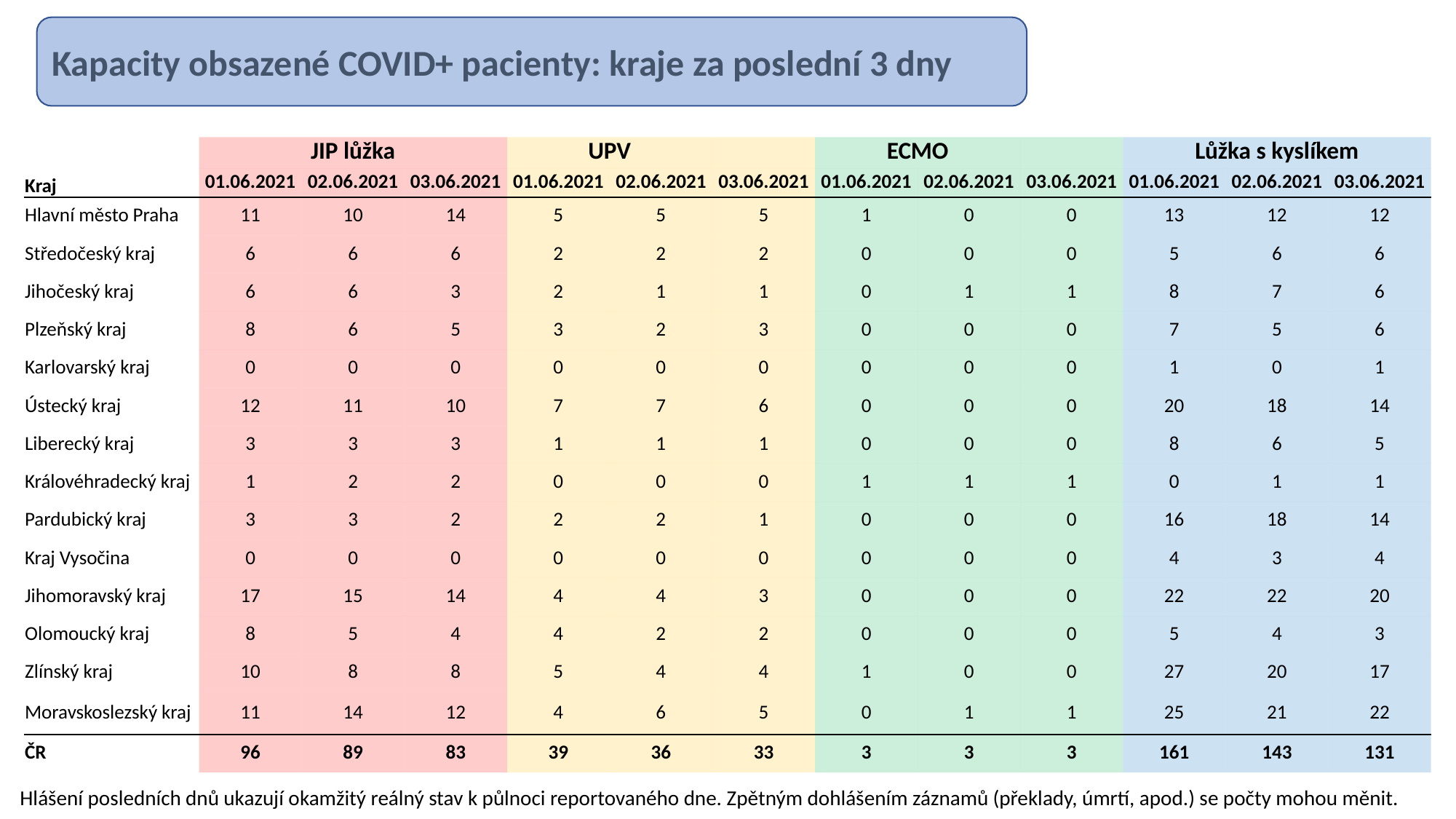

Kapacity obsazené COVID+ pacienty: kraje za poslední 3 dny
|  | JIP lůžka |  |  | UPV |  |  | ECMO |  |  | Lůžka s kyslíkem |  |  |
| --- | --- | --- | --- | --- | --- | --- | --- | --- | --- | --- | --- | --- |
| Kraj | 01.06.2021 | 02.06.2021 | 03.06.2021 | 01.06.2021 | 02.06.2021 | 03.06.2021 | 01.06.2021 | 02.06.2021 | 03.06.2021 | 01.06.2021 | 02.06.2021 | 03.06.2021 |
| Hlavní město Praha | 11 | 10 | 14 | 5 | 5 | 5 | 1 | 0 | 0 | 13 | 12 | 12 |
| Středočeský kraj | 6 | 6 | 6 | 2 | 2 | 2 | 0 | 0 | 0 | 5 | 6 | 6 |
| Jihočeský kraj | 6 | 6 | 3 | 2 | 1 | 1 | 0 | 1 | 1 | 8 | 7 | 6 |
| Plzeňský kraj | 8 | 6 | 5 | 3 | 2 | 3 | 0 | 0 | 0 | 7 | 5 | 6 |
| Karlovarský kraj | 0 | 0 | 0 | 0 | 0 | 0 | 0 | 0 | 0 | 1 | 0 | 1 |
| Ústecký kraj | 12 | 11 | 10 | 7 | 7 | 6 | 0 | 0 | 0 | 20 | 18 | 14 |
| Liberecký kraj | 3 | 3 | 3 | 1 | 1 | 1 | 0 | 0 | 0 | 8 | 6 | 5 |
| Královéhradecký kraj | 1 | 2 | 2 | 0 | 0 | 0 | 1 | 1 | 1 | 0 | 1 | 1 |
| Pardubický kraj | 3 | 3 | 2 | 2 | 2 | 1 | 0 | 0 | 0 | 16 | 18 | 14 |
| Kraj Vysočina | 0 | 0 | 0 | 0 | 0 | 0 | 0 | 0 | 0 | 4 | 3 | 4 |
| Jihomoravský kraj | 17 | 15 | 14 | 4 | 4 | 3 | 0 | 0 | 0 | 22 | 22 | 20 |
| Olomoucký kraj | 8 | 5 | 4 | 4 | 2 | 2 | 0 | 0 | 0 | 5 | 4 | 3 |
| Zlínský kraj | 10 | 8 | 8 | 5 | 4 | 4 | 1 | 0 | 0 | 27 | 20 | 17 |
| Moravskoslezský kraj | 11 | 14 | 12 | 4 | 6 | 5 | 0 | 1 | 1 | 25 | 21 | 22 |
| ČR | 96 | 89 | 83 | 39 | 36 | 33 | 3 | 3 | 3 | 161 | 143 | 131 |
Hlášení posledních dnů ukazují okamžitý reálný stav k půlnoci reportovaného dne. Zpětným dohlášením záznamů (překlady, úmrtí, apod.) se počty mohou měnit.